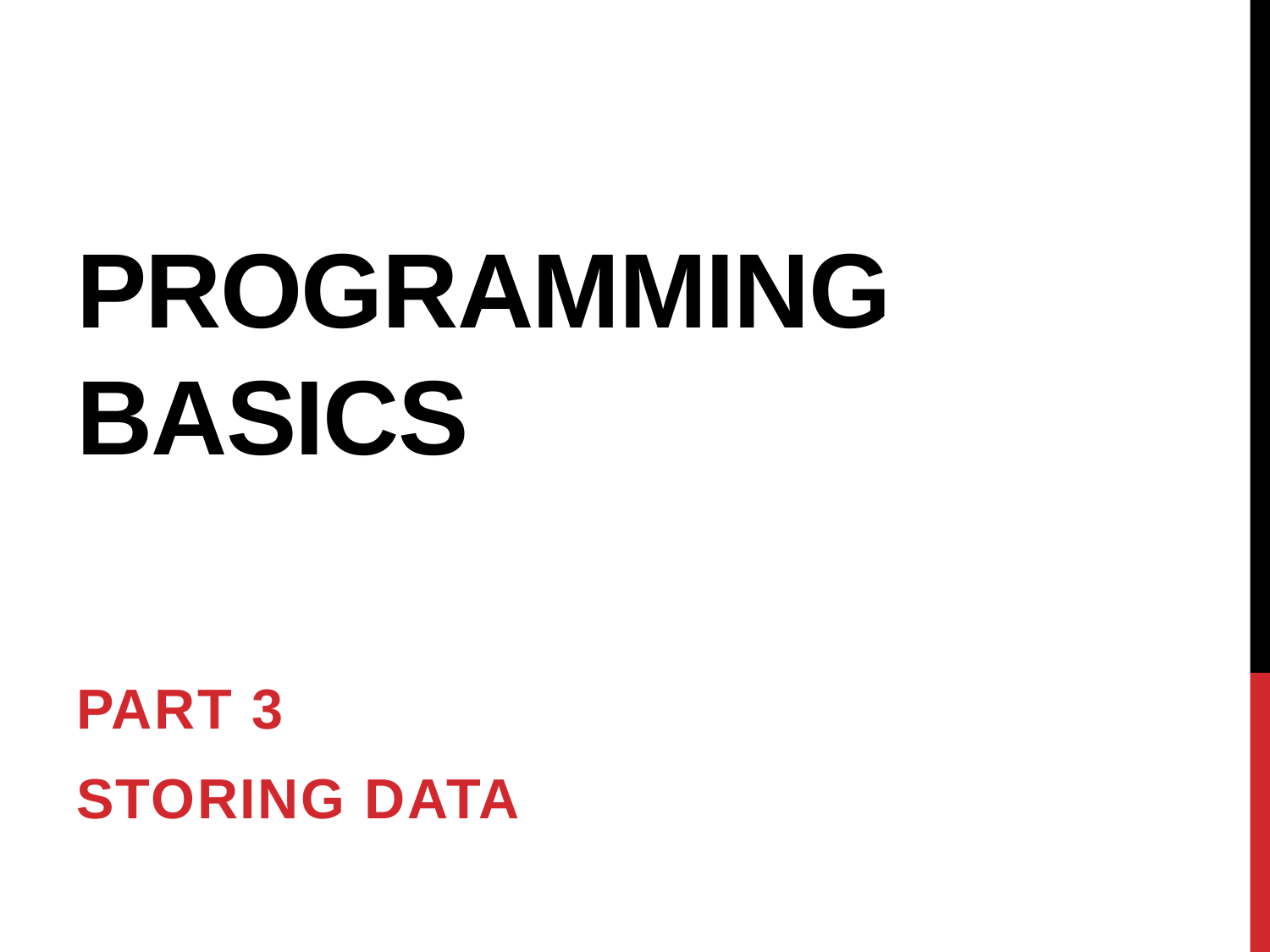

# Programming basics
Part 3
Storing data